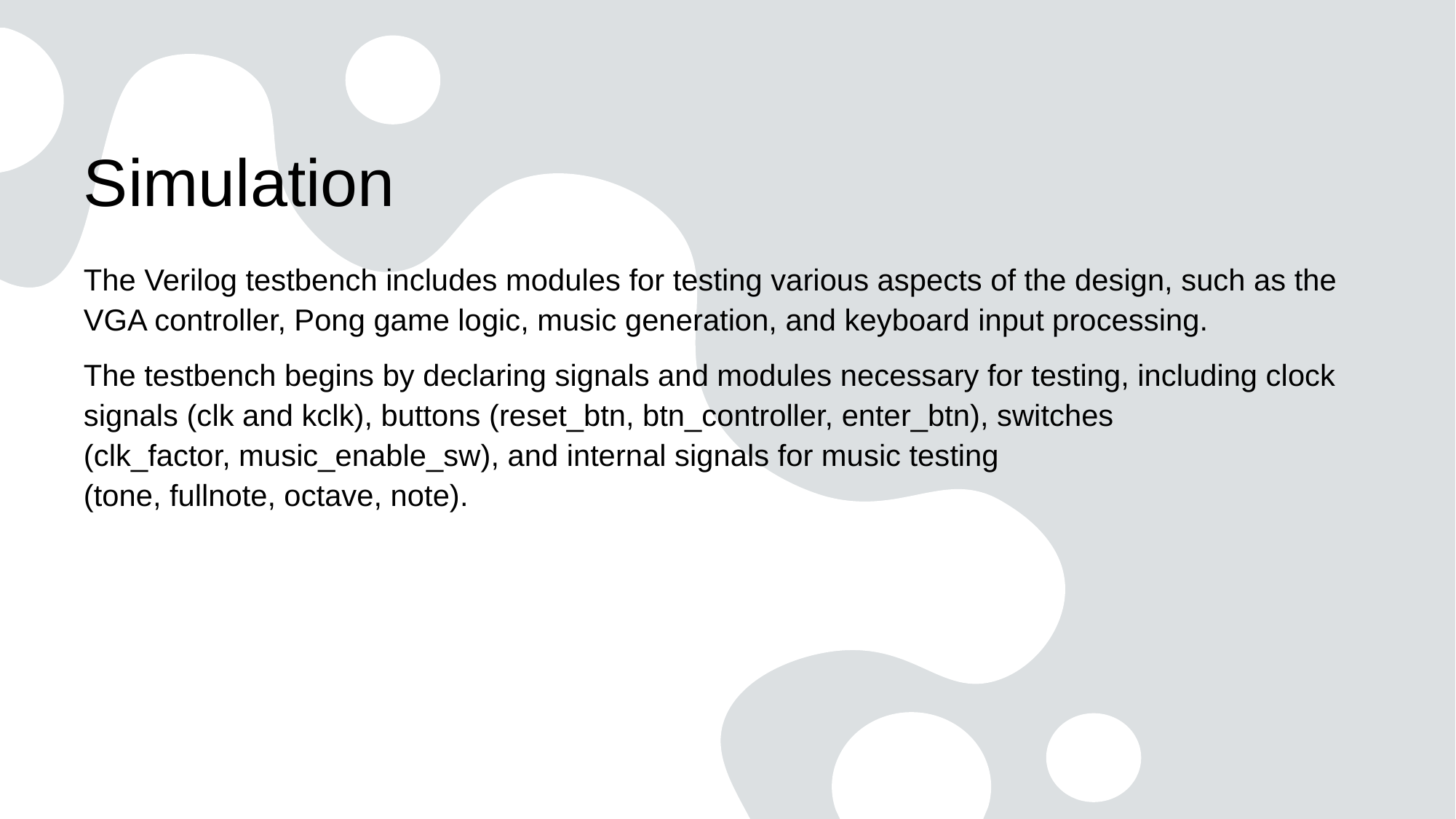

# Simulation
The Verilog testbench includes modules for testing various aspects of the design, such as the VGA controller, Pong game logic, music generation, and keyboard input processing.
The testbench begins by declaring signals and modules necessary for testing, including clock signals (clk and kclk), buttons (reset_btn, btn_controller, enter_btn), switches (clk_factor, music_enable_sw), and internal signals for music testing (tone, fullnote, octave, note).